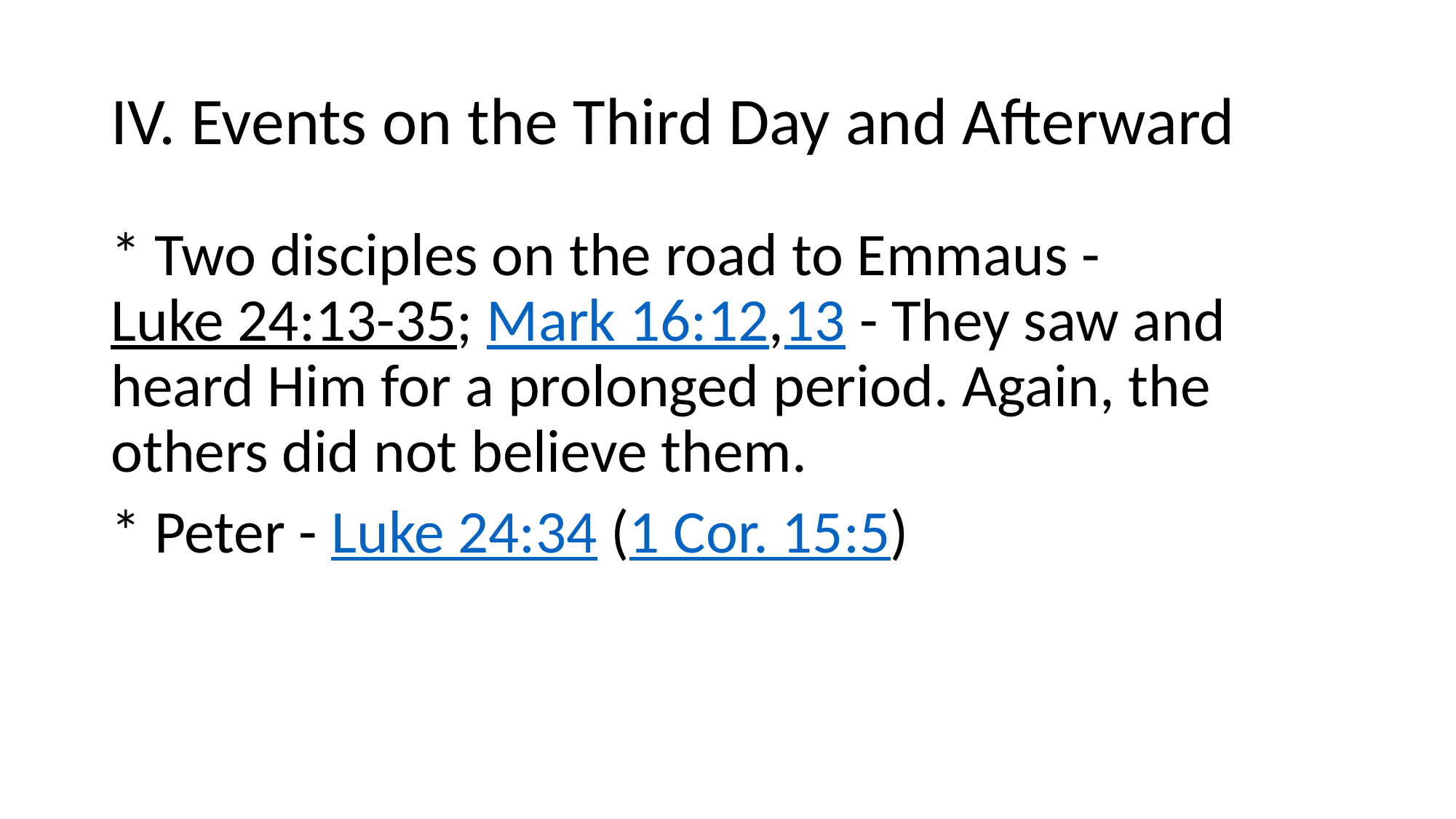

# IV. Events on the Third Day and Afterward
* Two disciples on the road to Emmaus - Luke 24:13-35; Mark 16:12,13 - They saw and heard Him for a prolonged period. Again, the others did not believe them.
* Peter - Luke 24:34 (1 Cor. 15:5)